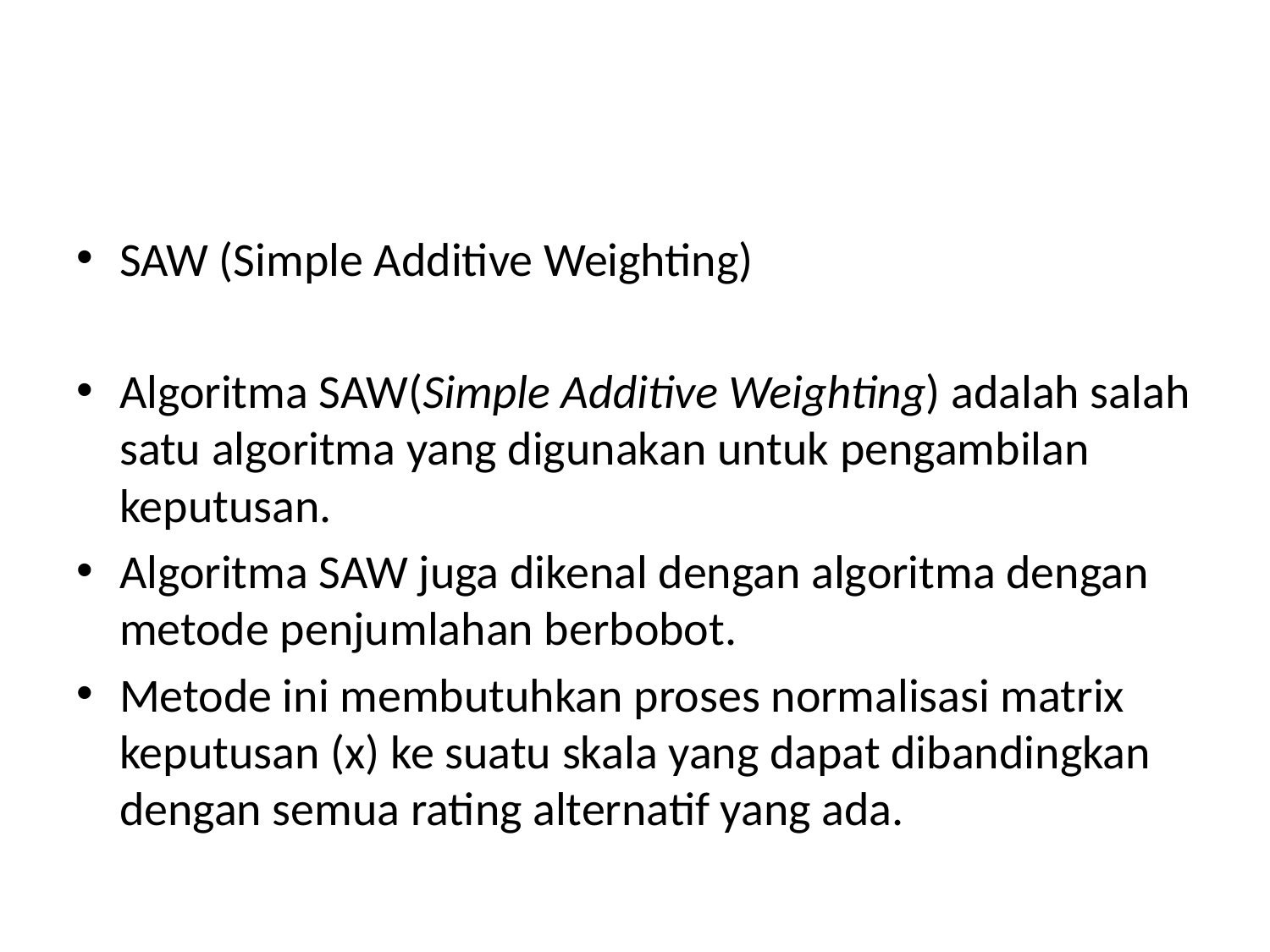

#
SAW (Simple Additive Weighting)

Algoritma SAW(Simple Additive Weighting) adalah salah satu algoritma yang digunakan untuk pengambilan keputusan.
Algoritma SAW juga dikenal dengan algoritma dengan metode penjumlahan berbobot.
Metode ini membutuhkan proses normalisasi matrix keputusan (x) ke suatu skala yang dapat dibandingkan dengan semua rating alternatif yang ada.